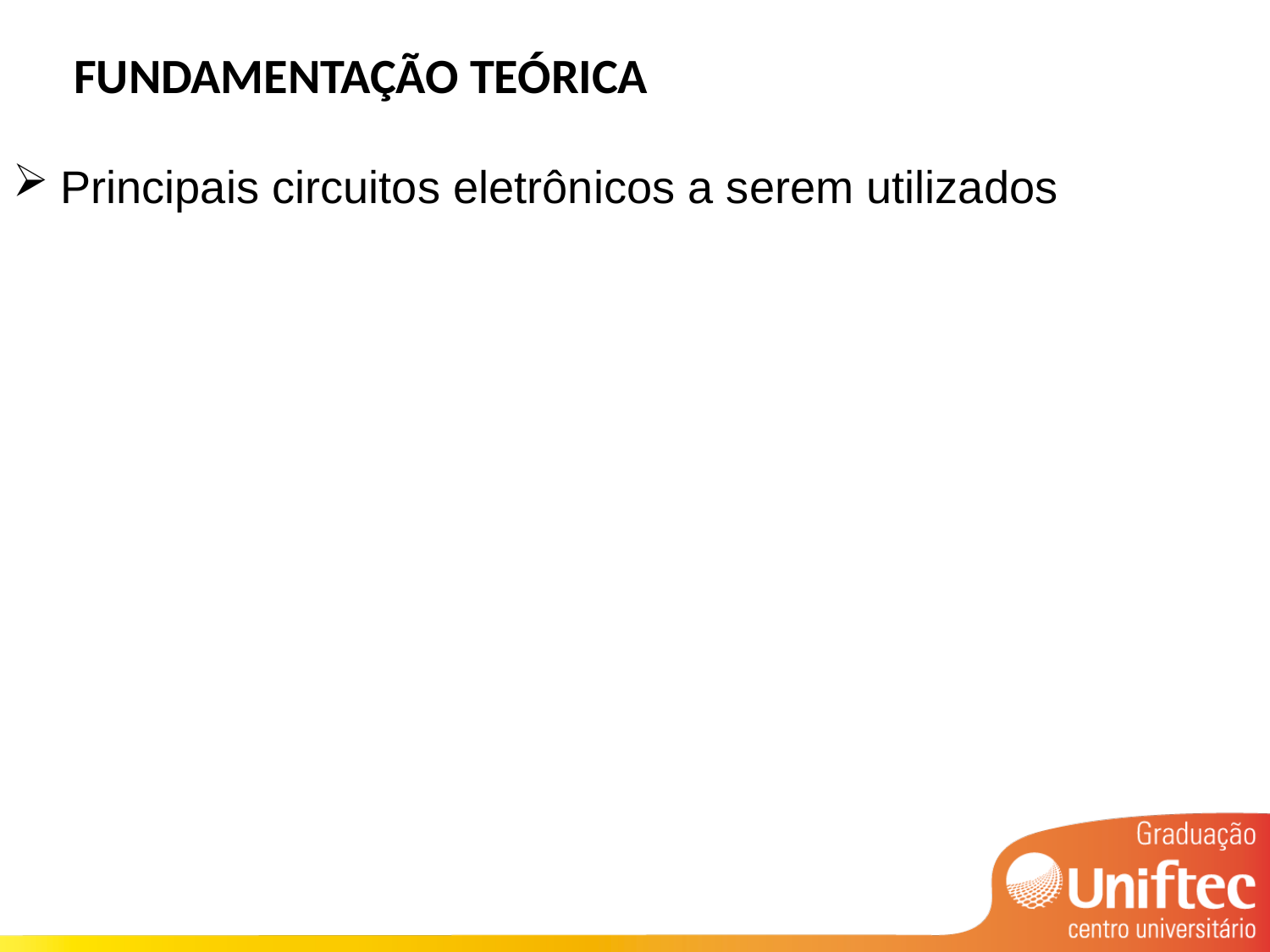

# fundamentação teórica
Principais circuitos eletrônicos a serem utilizados